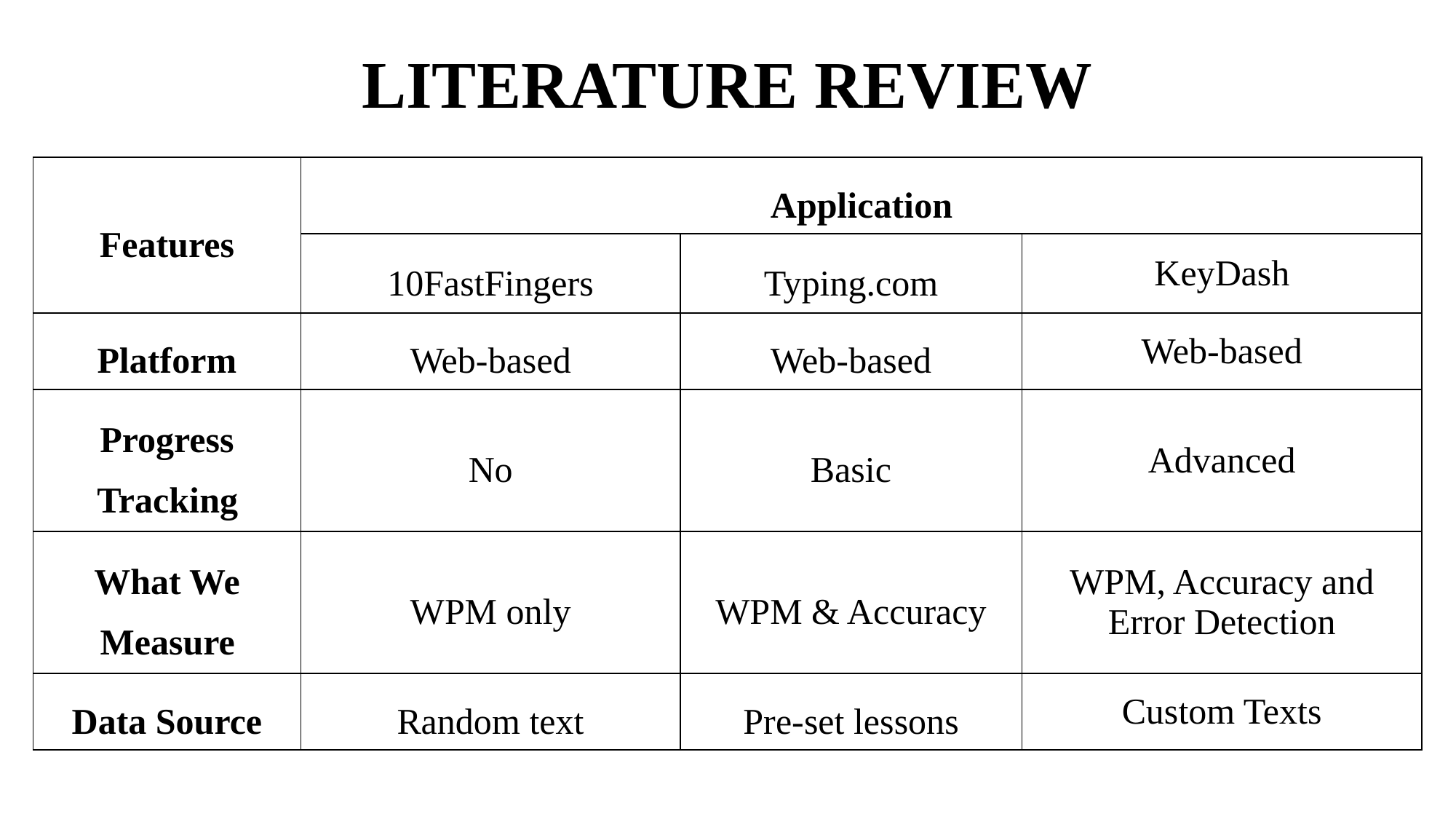

LITERATURE REVIEW
| Features | Application |  |  |
| --- | --- | --- | --- |
|  | 10FastFingers | Typing.com | KeyDash |
| Platform | Web-based | Web-based | Web-based |
| Progress Tracking | No | Basic | Advanced |
| What We Measure | WPM only | WPM & Accuracy | WPM, Accuracy and Error Detection |
| Data Source | Random text | Pre-set lessons | Custom Texts |